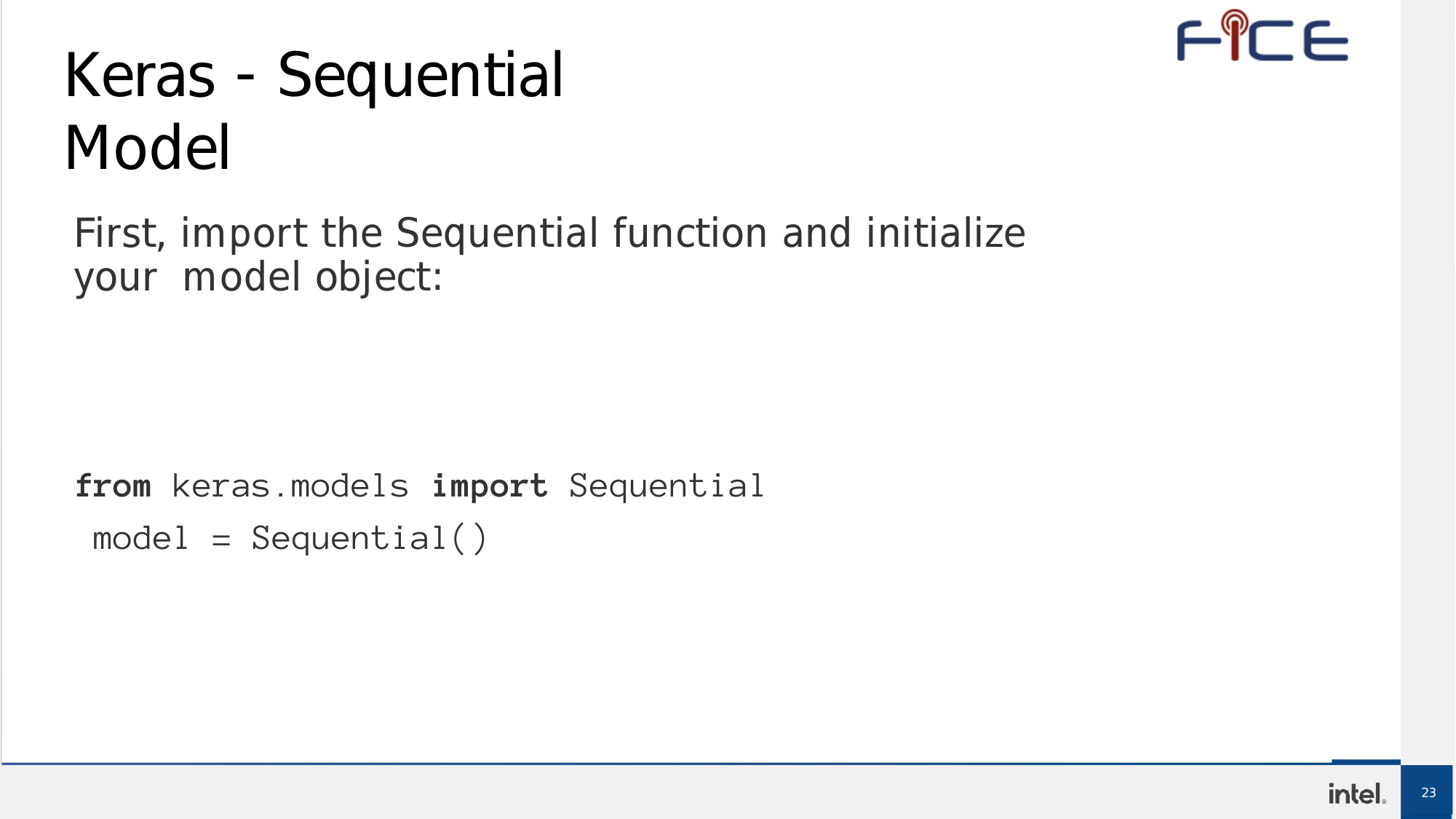

# Keras - Sequential Model
First, import the Sequential function and initialize your  model object:
from keras.models import Sequential  model = Sequential()
23